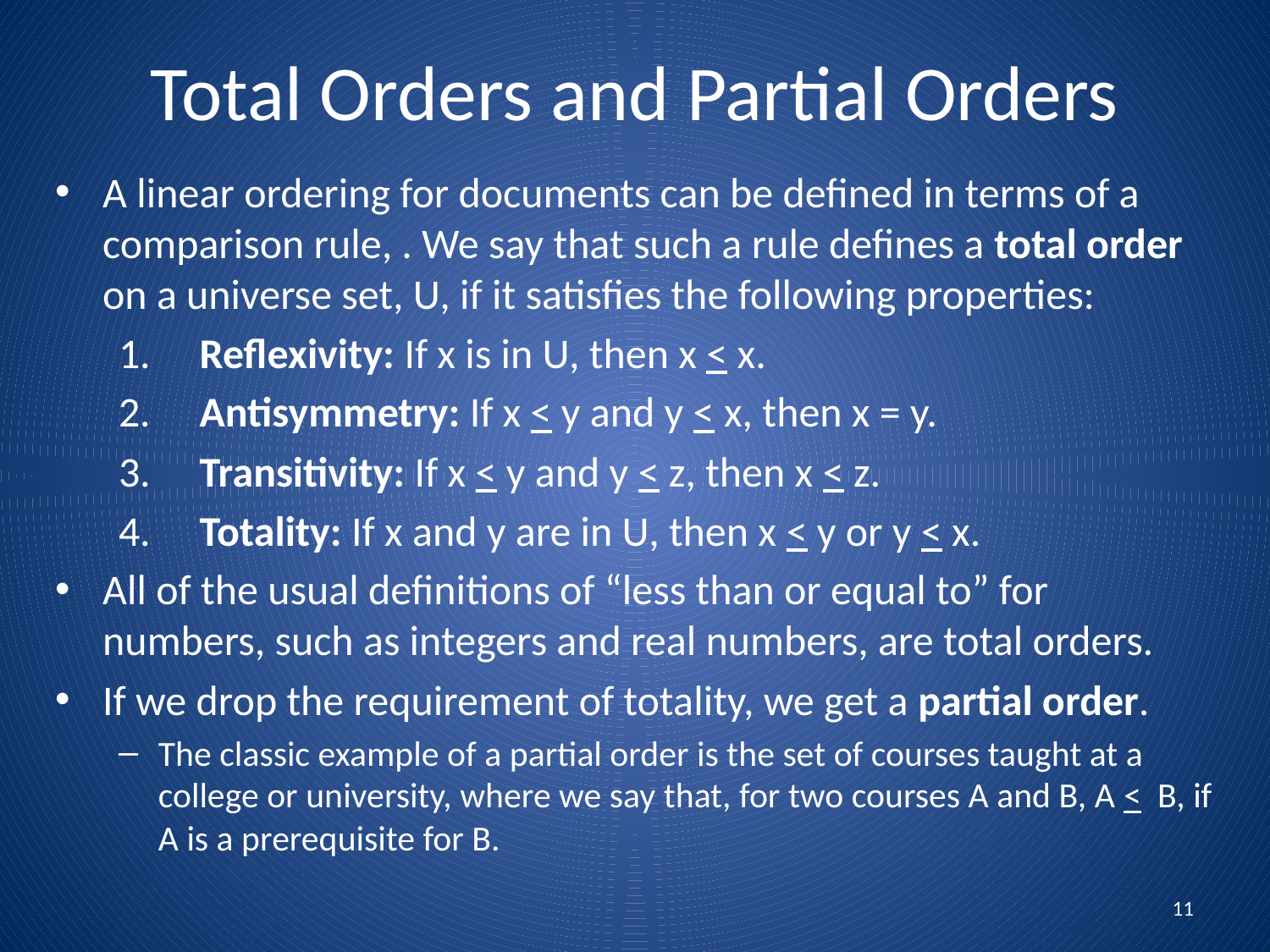

# Total Orders and Partial Orders
A linear ordering for documents can be defined in terms of a comparison rule, . We say that such a rule defines a total order on a universe set, U, if it satisfies the following properties:
 Reflexivity: If x is in U, then x < x.
 Antisymmetry: If x < y and y < x, then x = y.
 Transitivity: If x < y and y < z, then x < z.
 Totality: If x and y are in U, then x < y or y < x.
All of the usual definitions of “less than or equal to” for numbers, such as integers and real numbers, are total orders.
If we drop the requirement of totality, we get a partial order.
The classic example of a partial order is the set of courses taught at a college or university, where we say that, for two courses A and B, A <  B, if A is a prerequisite for B.
11